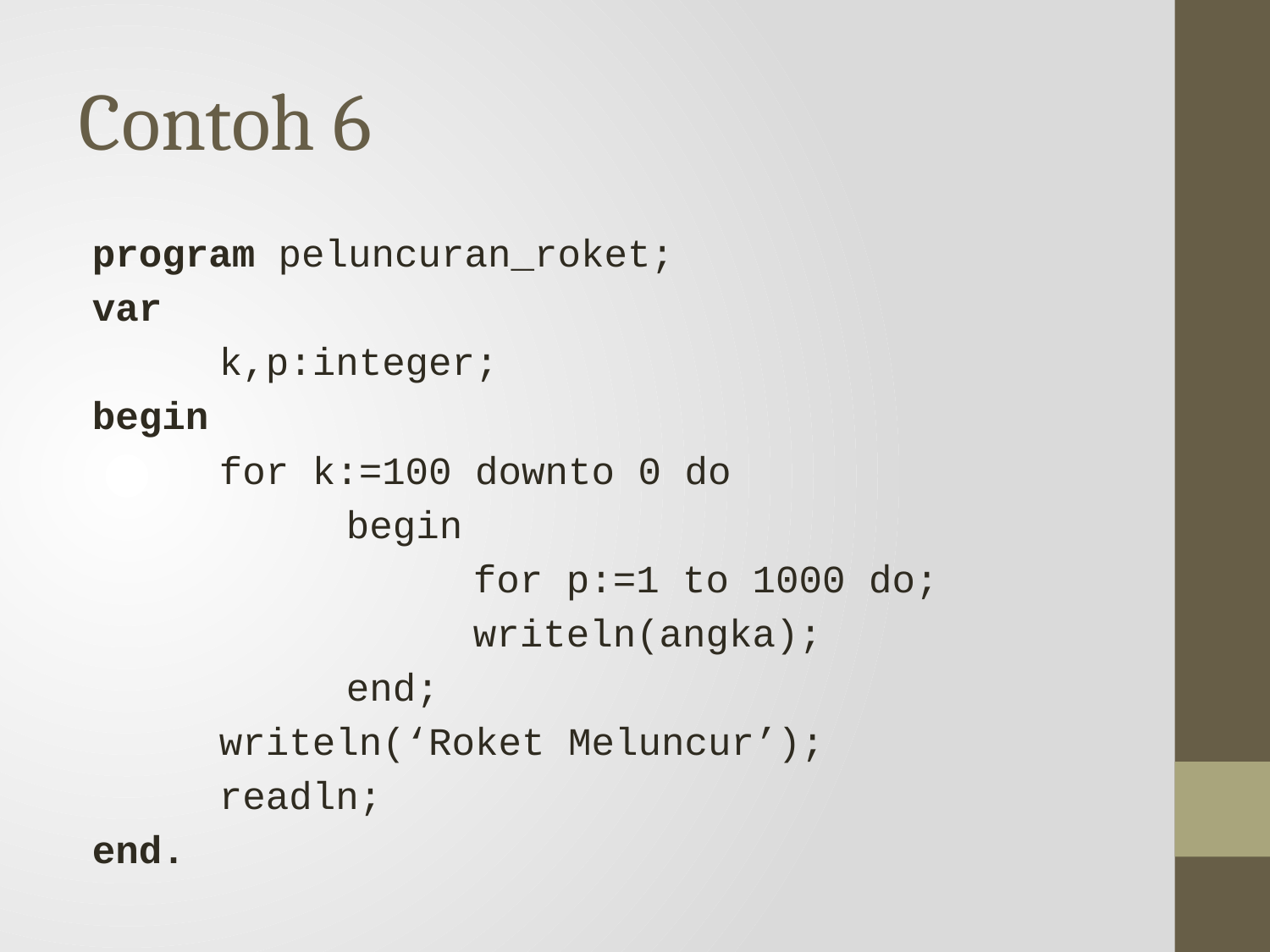

# Contoh 6
program peluncuran_roket;
var
	k,p:integer;
begin
	for k:=100 downto 0 do
		begin
			for p:=1 to 1000 do;
			writeln(angka);
		end;
	writeln(‘Roket Meluncur’);
	readln;
end.